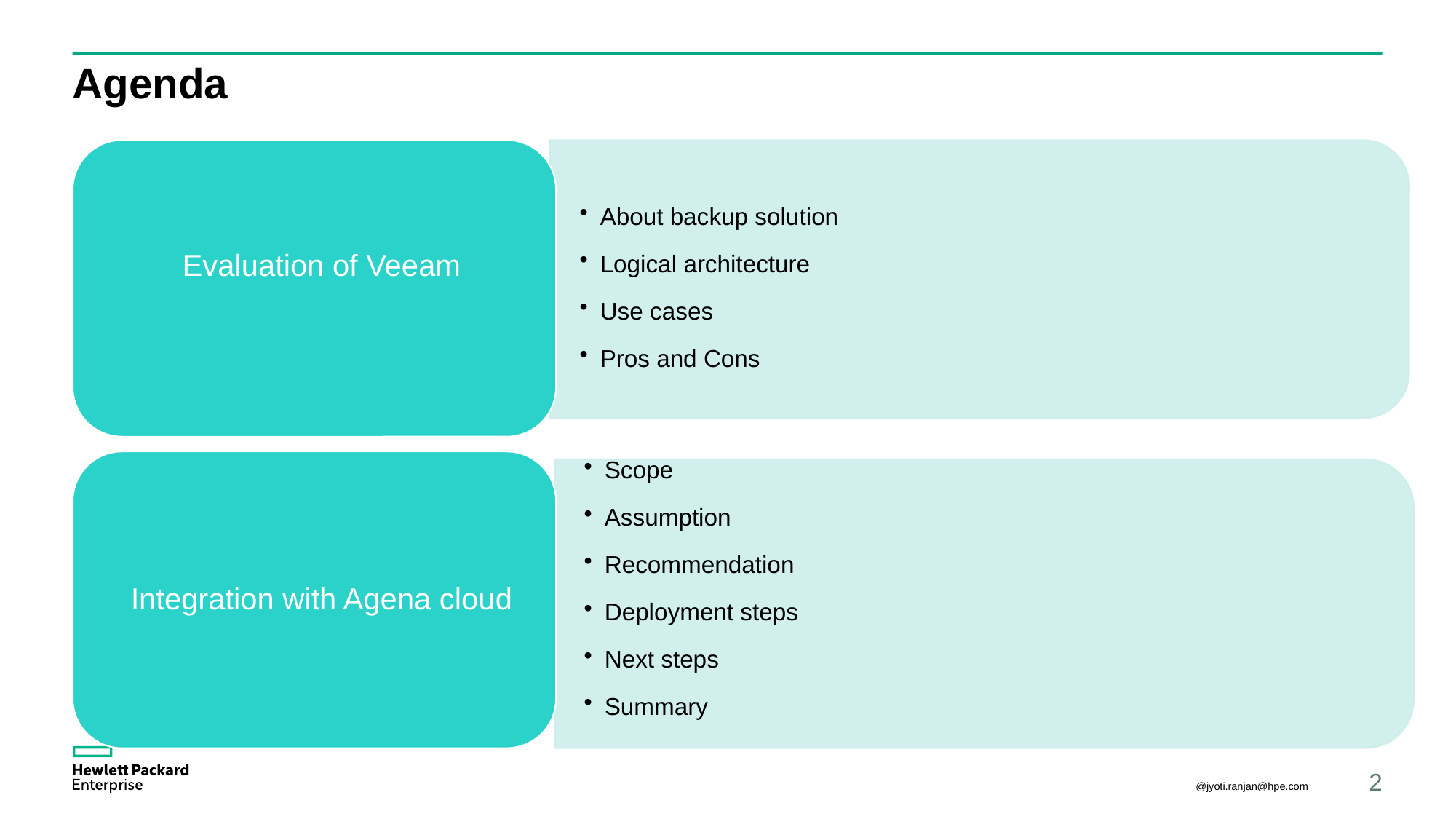

# Agenda
About backup solution
Logical architecture
Use cases
Pros and Cons
Evaluation of Veeam

Scope
Assumption
Recommendation
Deployment steps
Next steps
Summary

Integration with Agena cloud
@jyoti.ranjan@hpe.com
2